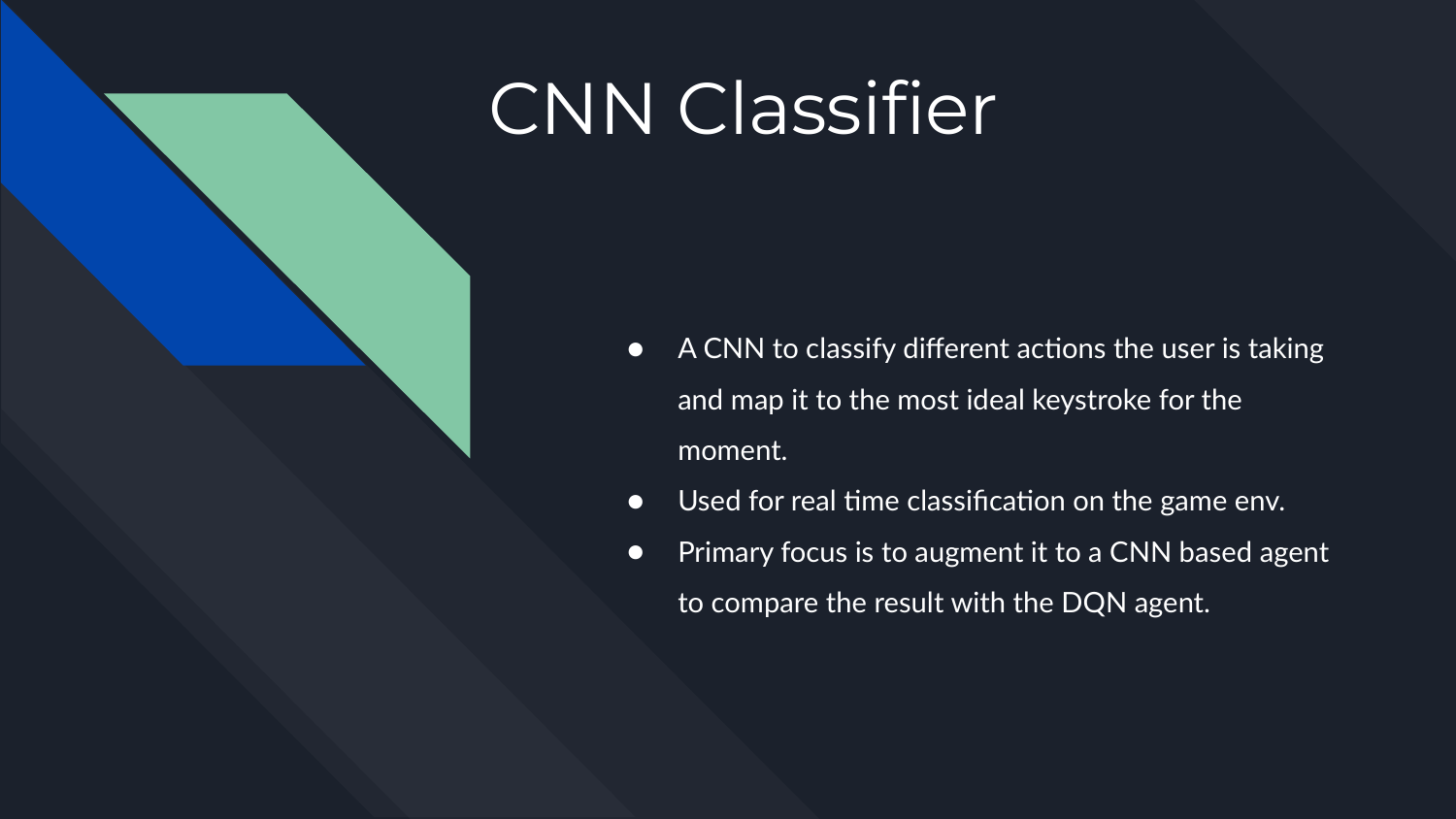

# CNN Classifier
A CNN to classify different actions the user is taking and map it to the most ideal keystroke for the moment.
Used for real time classification on the game env.
Primary focus is to augment it to a CNN based agent to compare the result with the DQN agent.